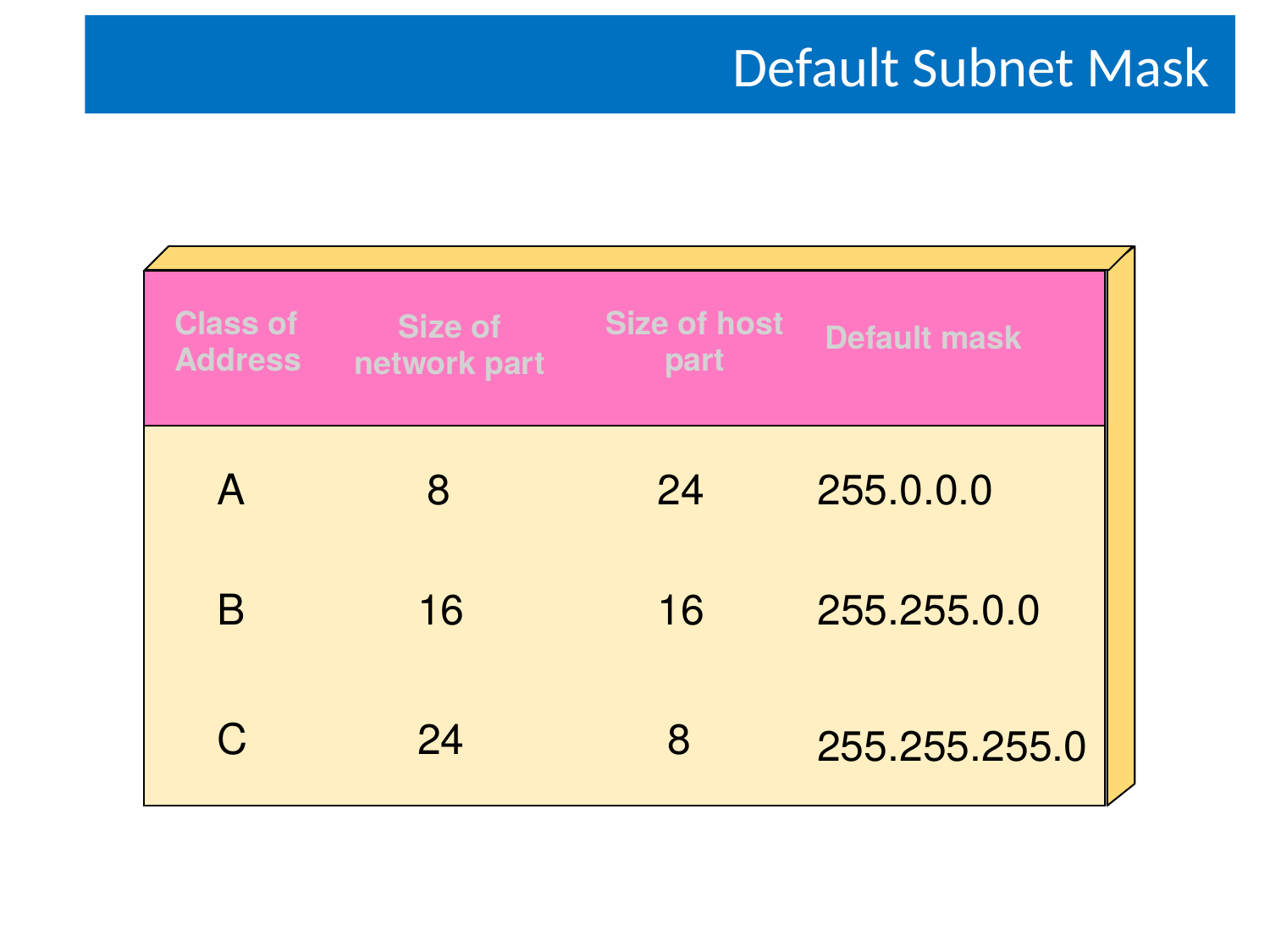

# Default Subnet Mask

Class of Address
Size of host part
Size of network part
Default mask
A
8
24
255.0.0.0
B
16
16
255.255.0.0
C
24
8
255.255.255.0